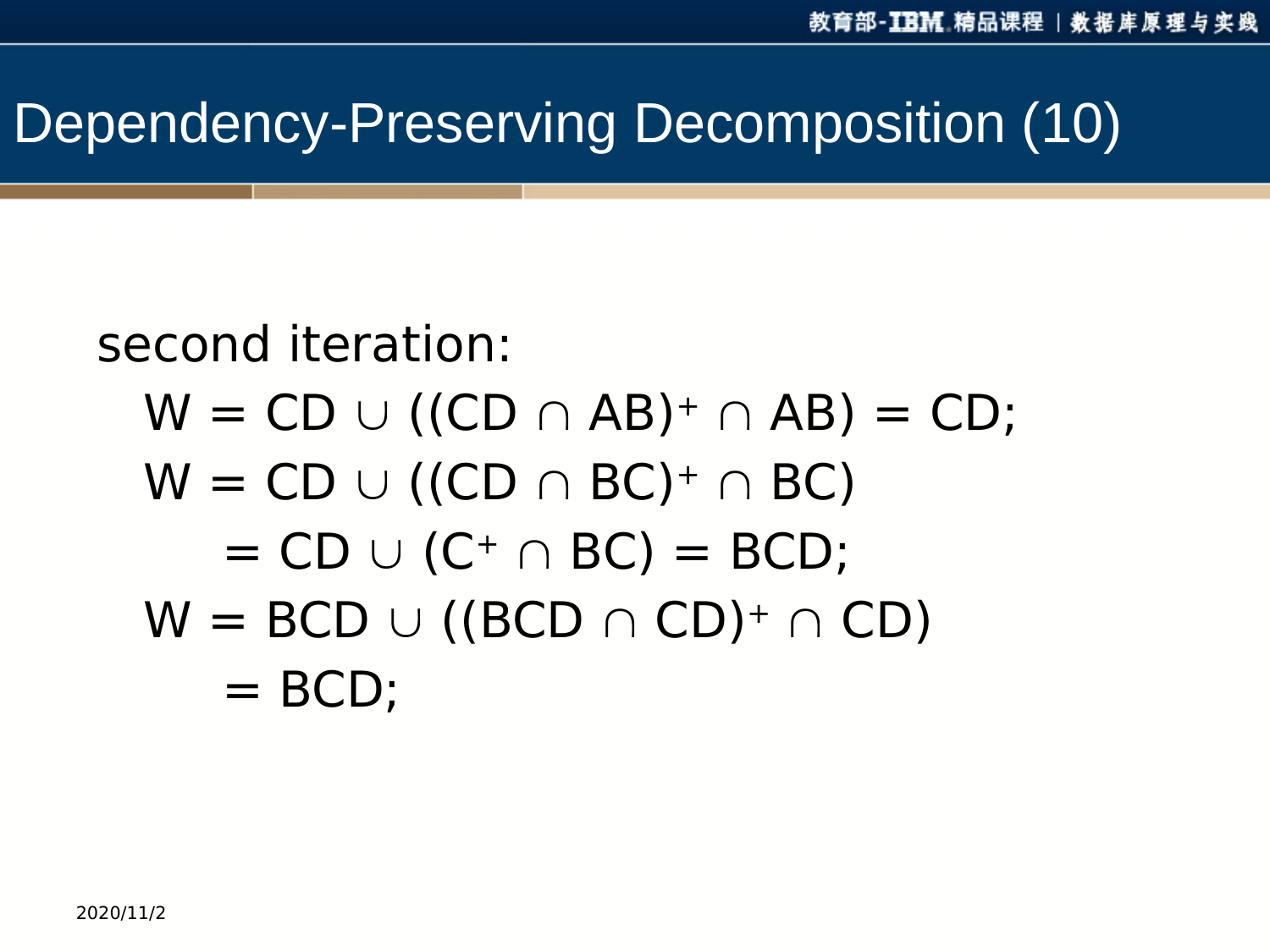

# Dependency-Preserving Decomposition (10)
second iteration:
   W = CD ∪ ((CD ∩ AB)+ ∩ AB) = CD;
   W = CD ∪ ((CD ∩ BC)+ ∩ BC)
        = CD ∪ (C+ ∩ BC) = BCD;
   W = BCD ∪ ((BCD ∩ CD)+ ∩ CD)
        = BCD;